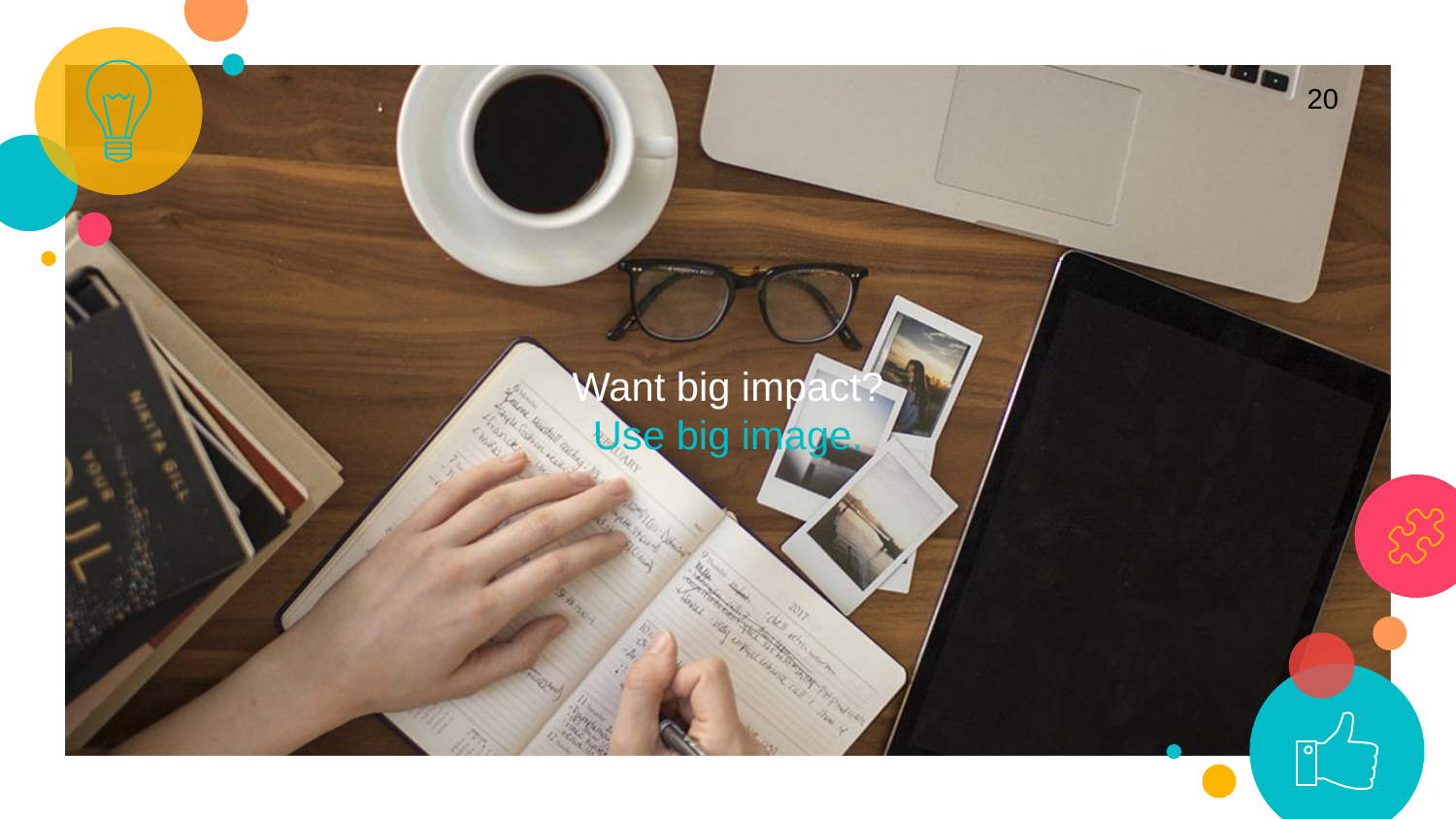

20
Want big impact?
Use big image.